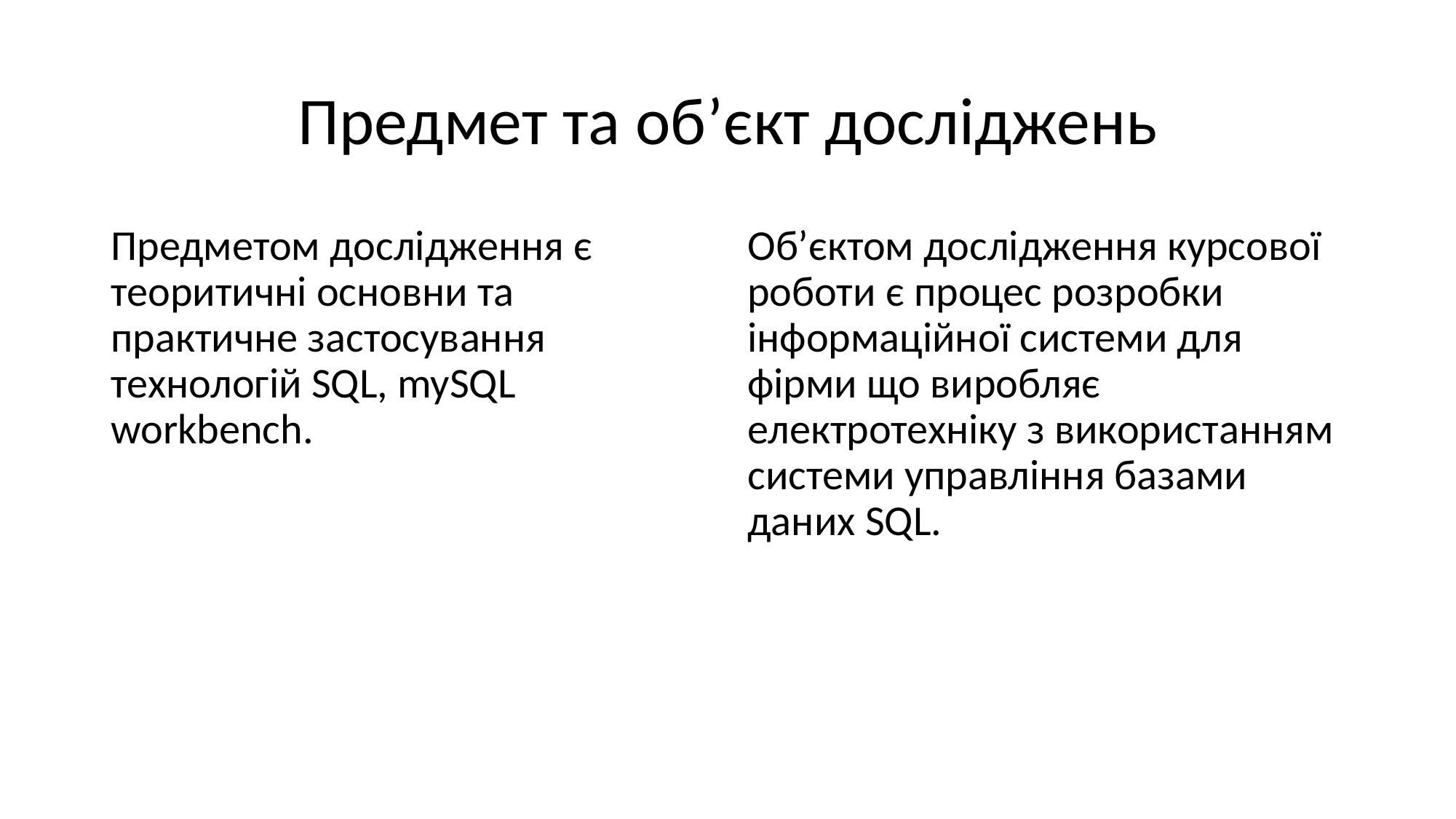

# Предмет та об’єкт досліджень
Предметом дослідження є теоритичні основни та практичне застосування технологій SQL, mySQL workbench.
Об’єктом дослідження курсової роботи є процес розробки інформаційної системи для фірми що виробляє електротехніку з використанням системи управління базами даних SQL.